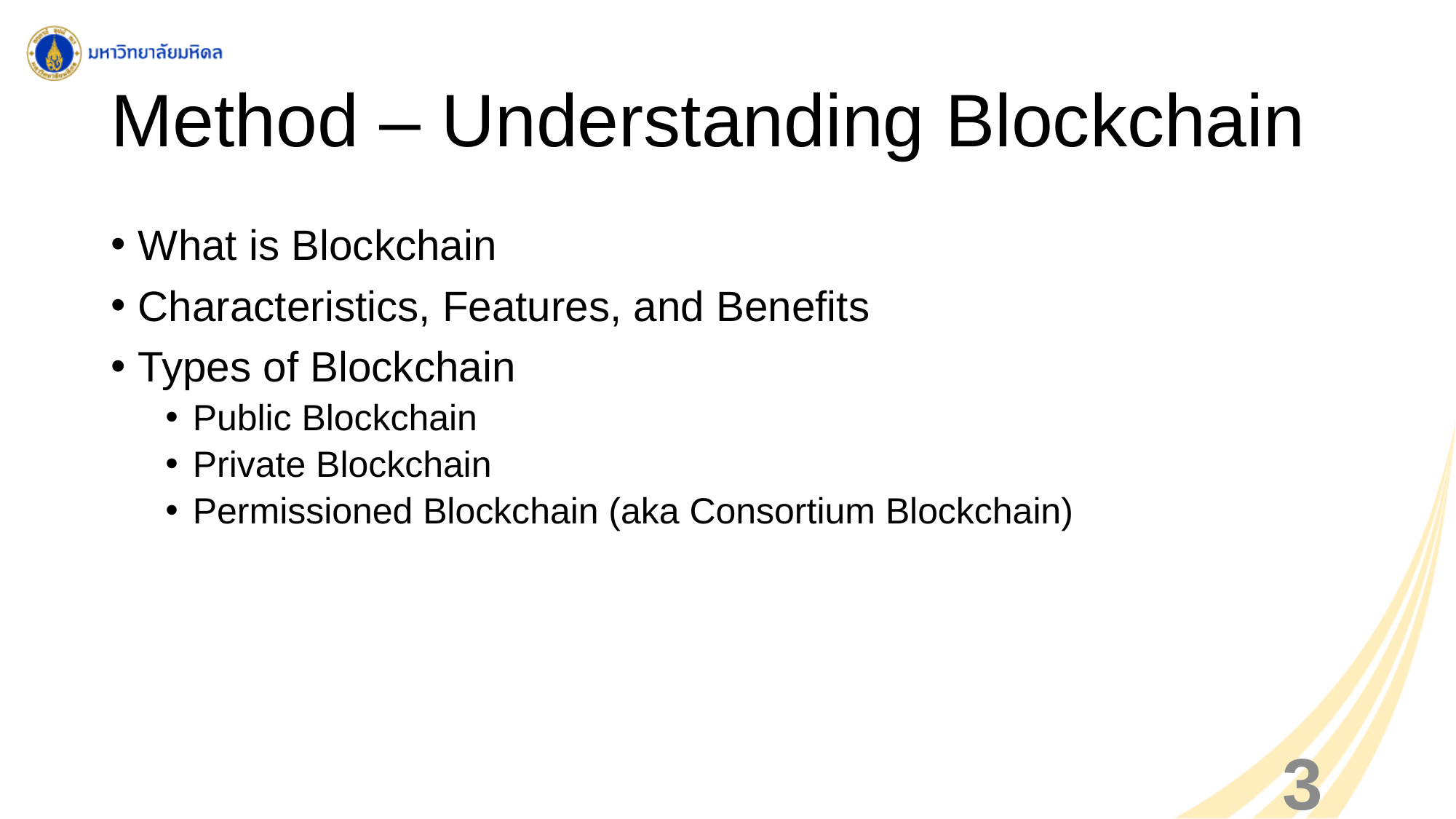

# Method – Understanding Blockchain
What is Blockchain
Characteristics, Features, and Benefits
Types of Blockchain
Public Blockchain
Private Blockchain
Permissioned Blockchain (aka Consortium Blockchain)
36